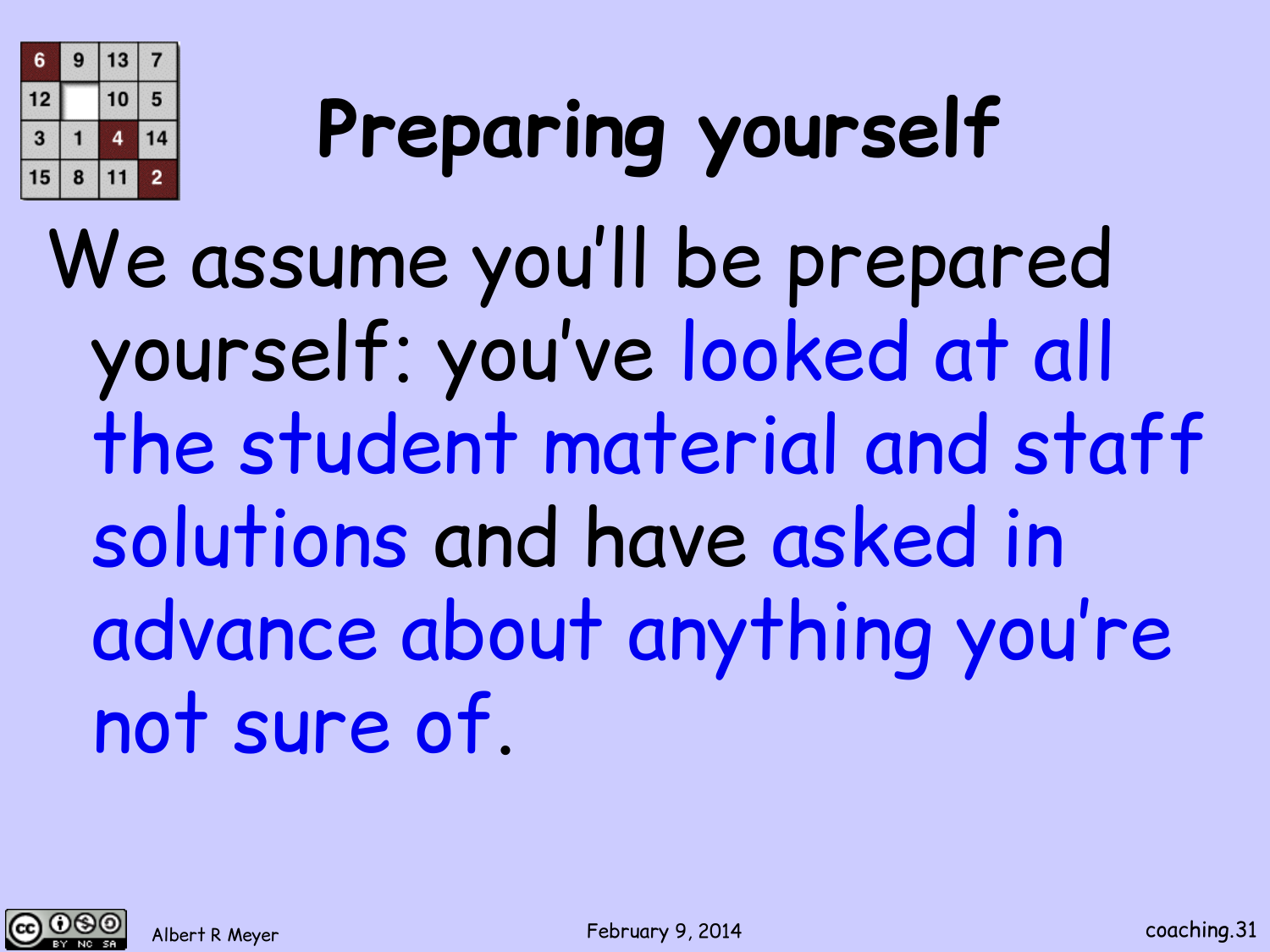

# Preparing yourself
We assume you’ll be prepared yourself: you’ve looked at all the student material and staff solutions and have asked in advance about anything you’re not sure of.
coaching.31